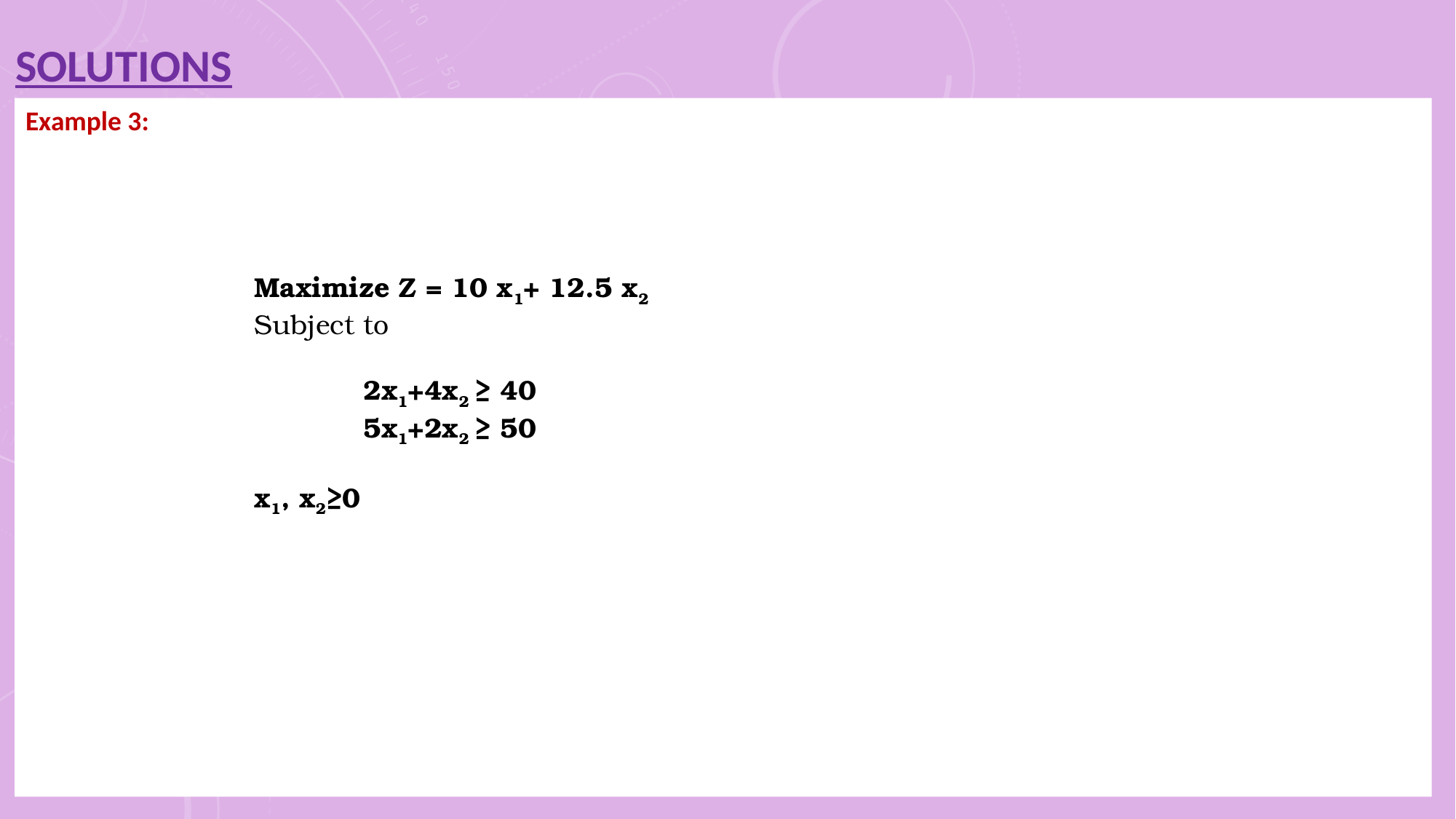

SOLUTIONS
Example 3:

Maximize Z = 10 x1+ 12.5 x2
Subject to

	2x1+4x2 ≥ 40
	5x1+2x2 ≥ 50

x1, x2≥0